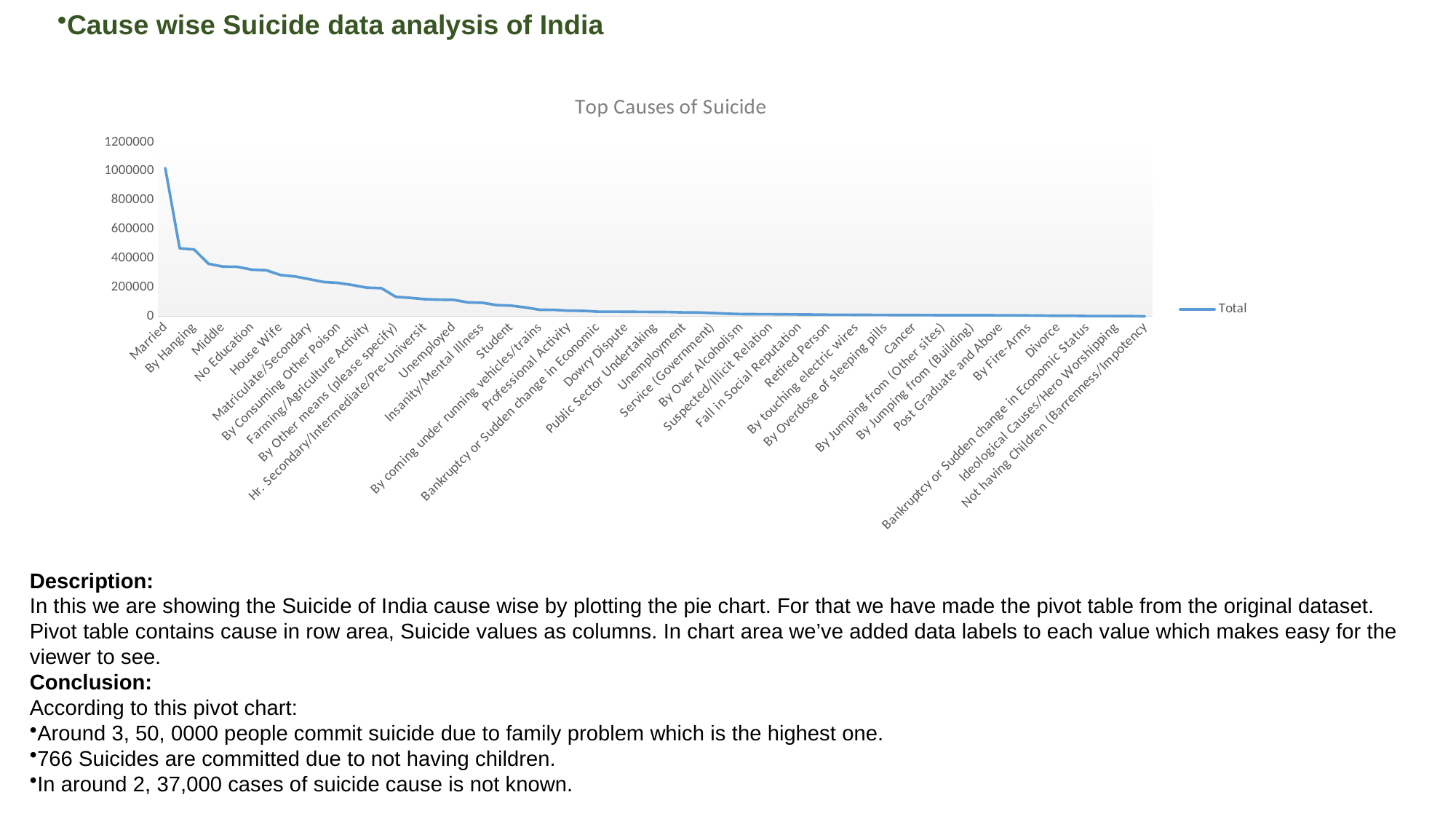

Cause wise Suicide data analysis of India

### Chart: Top Causes of Suicide

| Category | Total |
|---|---|
| Married | 1021774.0 |
| Others (Please Specify) | 469147.0 |
| By Hanging | 460955.0 |
| Primary | 362827.0 |
| Middle | 342971.0 |
| Family Problems | 341952.0 |
| No Education | 321757.0 |
| Never Married | 318301.0 |
| House Wife | 285243.0 |
| By Consuming Insecticides | 275501.0 |
| Matriculate/Secondary | 256566.0 |
| Causes Not known | 237069.0 |
| By Consuming Other Poison | 231178.0 |
| Other Causes (Please Specity) | 216050.0 |
| Farming/Agriculture Activity | 197923.0 |
| Other Prolonged Illness | 194565.0 |
| By Other means (please specify) | 135132.0 |
| By Fire/Self Immolation | 128006.0 |
| Hr. Secondary/Intermediate/Pre-Universit | 118908.0 |
| Service (Private) | 115472.0 |
| Unemployed | 114374.0 |
| By Drowning | 96711.0 |
| Insanity/Mental Illness | 94229.0 |
| Self-employed (Business activity) | 78112.0 |
| Student | 74323.0 |
| Widowed/Widower | 62113.0 |
| By coming under running vehicles/trains | 45299.0 |
| Love Affairs | 45039.0 |
| Professional Activity | 39204.0 |
| Seperated | 38471.0 |
| Bankruptcy or Sudden change in Economic | 32755.0 |
| Poverty | 32684.0 |
| Dowry Dispute | 31970.0 |
| Graduate | 31274.0 |
| Public Sector Undertaking | 30786.0 |
| Drug Abuse/Addiction | 30046.0 |
| Unemployment | 27365.0 |
| Failure in Examination | 27005.0 |
| Service (Government) | 23325.0 |
| Property Dispute | 18652.0 |
| By Over Alcoholism | 15973.0 |
| Divorcee | 15272.0 |
| Suspected/Illicit Relation | 14911.0 |
| Diploma | 14153.0 |
| Fall in Social Reputation | 13464.0 |
| Professional/Career Problem | 12554.0 |
| Retired Person | 11334.0 |
| Cancellation/Non-Settlement of Marriage | 11296.0 |
| By touching electric wires | 10816.0 |
| Death of Dear Person | 10321.0 |
| By Overdose of sleeping pills | 9960.0 |
| By Other means | 9238.0 |
| Cancer | 9058.0 |
| Illness (Aids/STD) | 8723.0 |
| By Jumping from (Other sites) | 8127.0 |
| By Jumping off Moving Vehicles/Trains | 8116.0 |
| By Jumping from (Building) | 7871.0 |
| Not having Children(Barrenness/Impotency | 7822.0 |
| Post Graduate and Above | 7475.0 |
| Paralysis | 7286.0 |
| By Fire-Arms | 6294.0 |
| By Self Infliction of injury | 5093.0 |
| Divorce | 4133.0 |
| Physical Abuse (Rape/Incest Etc.) | 3992.0 |
| Bankruptcy or Sudden change in Economic Status | 2655.0 |
| Illegitimate Pregnancy | 2494.0 |
| Ideological Causes/Hero Worshipping | 2118.0 |
| By Machine | 1661.0 |
| Not having Children (Barrenness/Impotency | 766.0 |
Description:
In this we are showing the Suicide of India cause wise by plotting the pie chart. For that we have made the pivot table from the original dataset. Pivot table contains cause in row area, Suicide values as columns. In chart area we’ve added data labels to each value which makes easy for the viewer to see.
Conclusion:
According to this pivot chart:
Around 3, 50, 0000 people commit suicide due to family problem which is the highest one.
766 Suicides are committed due to not having children.
In around 2, 37,000 cases of suicide cause is not known.